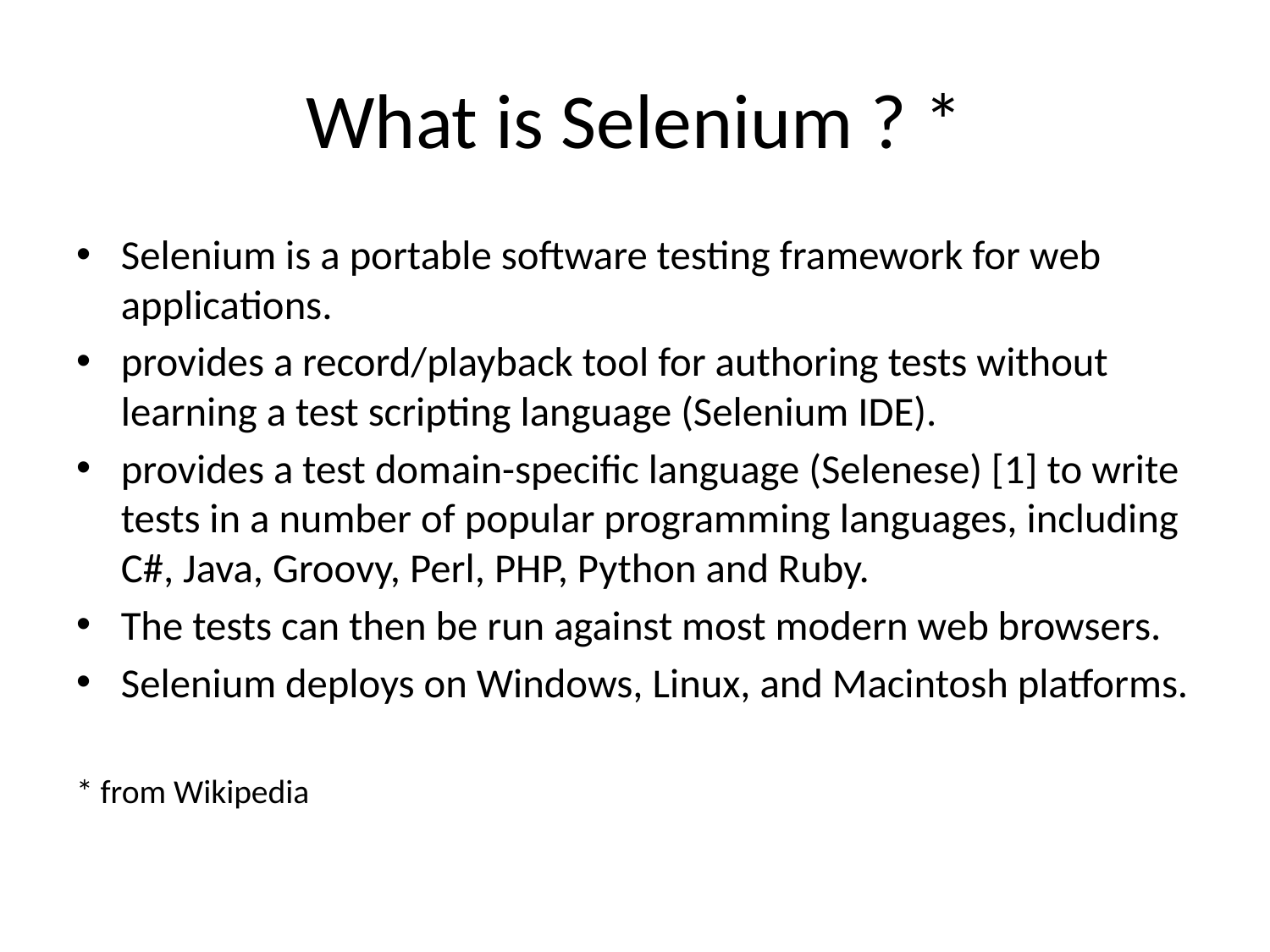

# What is Selenium ? *
Selenium is a portable software testing framework for web applications.
provides a record/playback tool for authoring tests without learning a test scripting language (Selenium IDE).
provides a test domain-specific language (Selenese) [1] to write tests in a number of popular programming languages, including C#, Java, Groovy, Perl, PHP, Python and Ruby.
The tests can then be run against most modern web browsers.
Selenium deploys on Windows, Linux, and Macintosh platforms.

* from Wikipedia